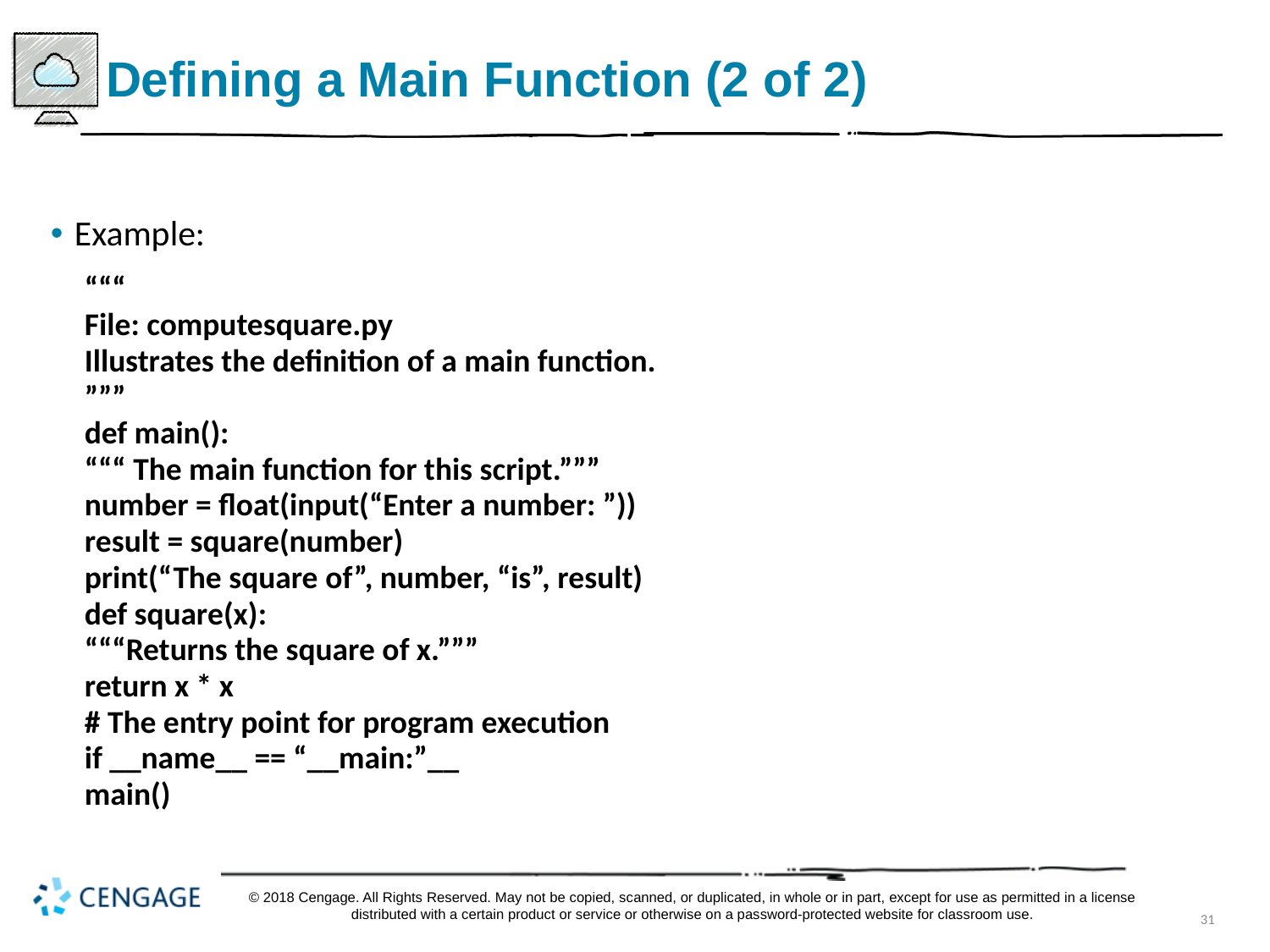

# Defining a Main Function (2 of 2)
Example:
“““
File: computesquare.py
Illustrates the definition of a main function.
”””
def main():
“““ The main function for this script.”””
number = float(input(“Enter a number: ”))
result = square(number)
print(“The square of”, number, “is”, result)
def square(x):
“““Returns the square of x.”””
return x * x
# The entry point for program execution
if __name__ == “__main:”__
main()
© 2018 Cengage. All Rights Reserved. May not be copied, scanned, or duplicated, in whole or in part, except for use as permitted in a license distributed with a certain product or service or otherwise on a password-protected website for classroom use.